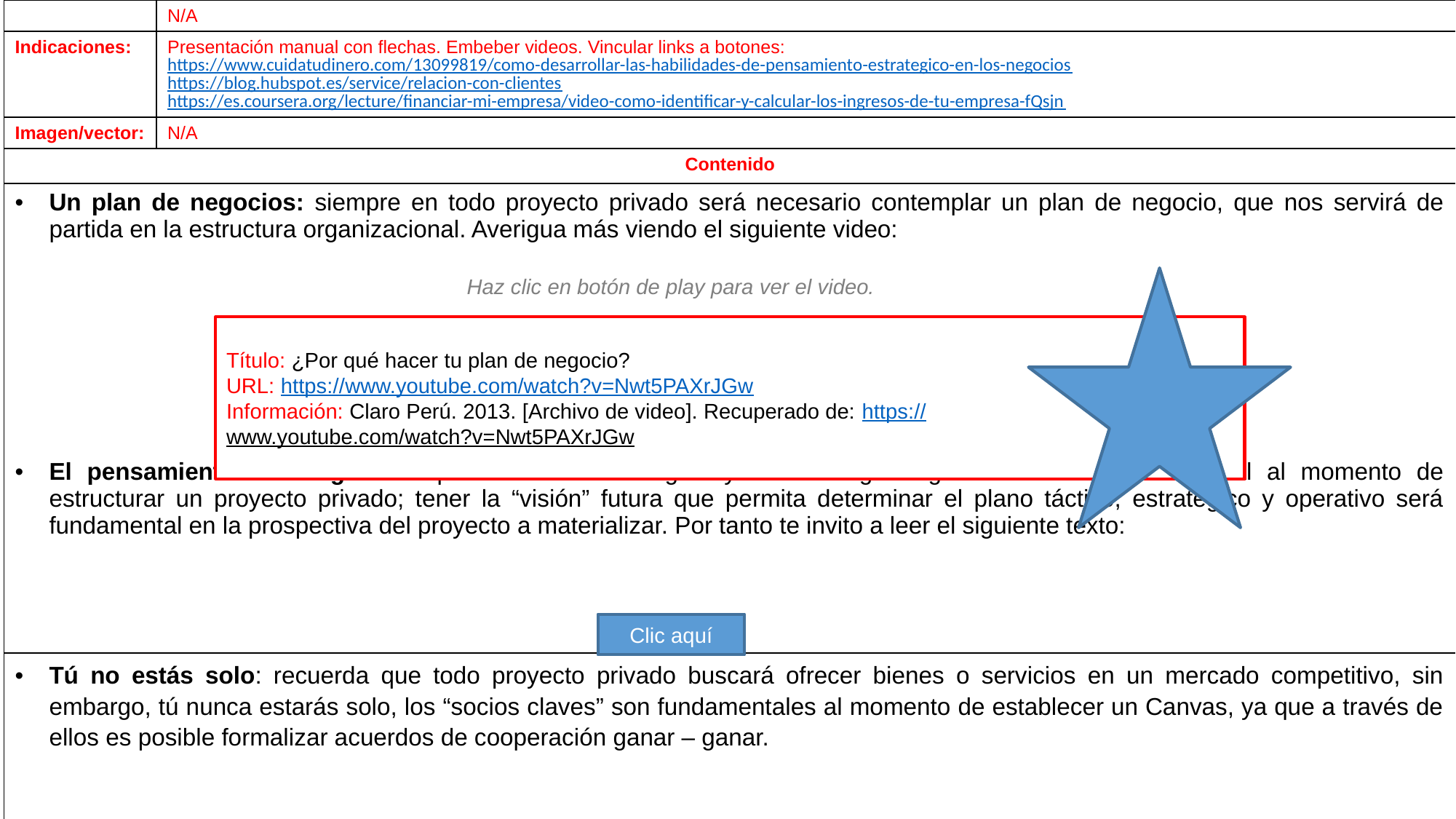

|  | N/A |
| --- | --- |
| Indicaciones: | Presentación manual con flechas. Embeber videos. Vincular links a botones: https://www.cuidatudinero.com/13099819/como-desarrollar-las-habilidades-de-pensamiento-estrategico-en-los-negocios https://blog.hubspot.es/service/relacion-con-clientes https://es.coursera.org/lecture/financiar-mi-empresa/video-como-identificar-y-calcular-los-ingresos-de-tu-empresa-fQsjn |
| Imagen/vector: | N/A |
| Contenido |  |
| Un plan de negocios: siempre en todo proyecto privado será necesario contemplar un plan de negocio, que nos servirá de partida en la estructura organizacional. Averigua más viendo el siguiente video: El pensamiento estratégico: el pensamiento estratégico y la estrategia organizacional es fundamental al momento de estructurar un proyecto privado; tener la “visión” futura que permita determinar el plano táctico, estratégico y operativo será fundamental en la prospectiva del proyecto a materializar. Por tanto te invito a leer el siguiente texto: |  |
| Tú no estás solo: recuerda que todo proyecto privado buscará ofrecer bienes o servicios en un mercado competitivo, sin embargo, tú nunca estarás solo, los “socios claves” son fundamentales al momento de establecer un Canvas, ya que a través de ellos es posible formalizar acuerdos de cooperación ganar – ganar. |  |
| La importancia de las relaciones con los clientes: en el siglo XX, las relaciones de los negocios privados con los clientes, se limitaban exclusivamente al ofrecimiento de productos o servicios de calidad, sin prestar mayor importancia al relacionamiento afectivo del cliente. Ahora en el siglo XXI, las redes sociales han llevado el relacionamiento con los clientes a otro nivel, que amerita potenciar en cualquier proyecto privado, ya que puede generar beneficios financieros que van más allá de la simple transacción comercial, pero también puede afectar negativamente a la imagen de la empresa. |  |
| Tus ingresos: en este punto, es importante que todo proyecto sepa cómo identificar y calcular los ingresos que espera materializar en su empresa. Para ello, es importante determinar sus productos o servicios mínimos viables, así como calcular tus ingresos. Ahonda más navegando el siguiente documento web: |  |

Haz clic en botón de play para ver el video.
Título: ¿Por qué hacer tu plan de negocio?
URL: https://www.youtube.com/watch?v=Nwt5PAXrJGw
Información: Claro Perú. 2013. [Archivo de video]. Recuperado de: https://www.youtube.com/watch?v=Nwt5PAXrJGw
Clic aquí
Haz clic en botón de play para ver el video.
Título: ¿Qué es un socio clave?
URL: https://www.youtube.com/watch?v=WR6cYoFy2ho
Información: GrupoEducare. 2016. [Archivo de video]. Recuperado de: https://www.youtube.com/watch?v=WR6cYoFy2ho
Clic aquí
Clic aquí